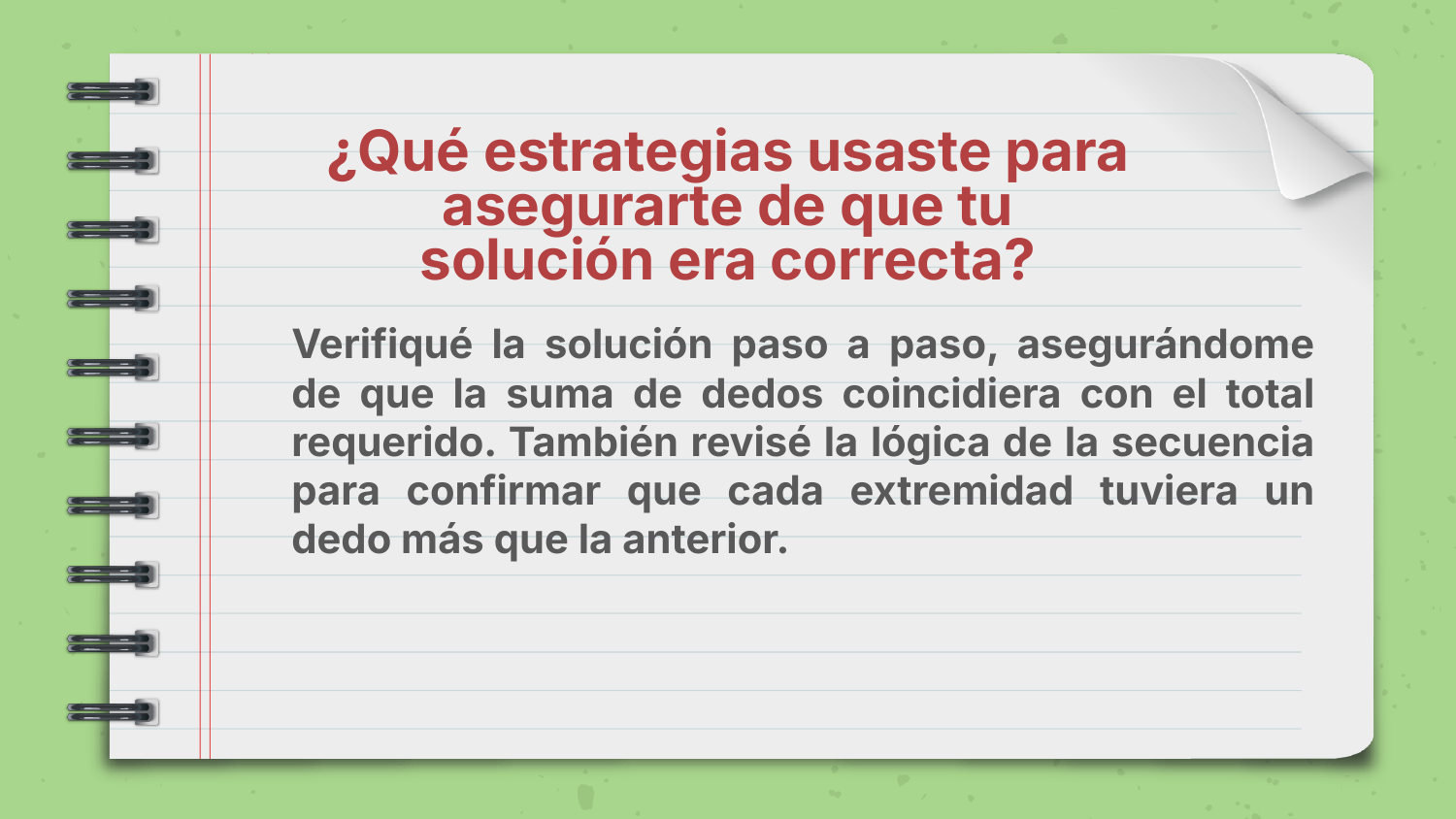

¿Qué estrategias usaste para asegurarte de que tu solución era correcta?
Verifiqué la solución paso a paso, asegurándome de que la suma de dedos coincidiera con el total requerido. También revisé la lógica de la secuencia para confirmar que cada extremidad tuviera un dedo más que la anterior.